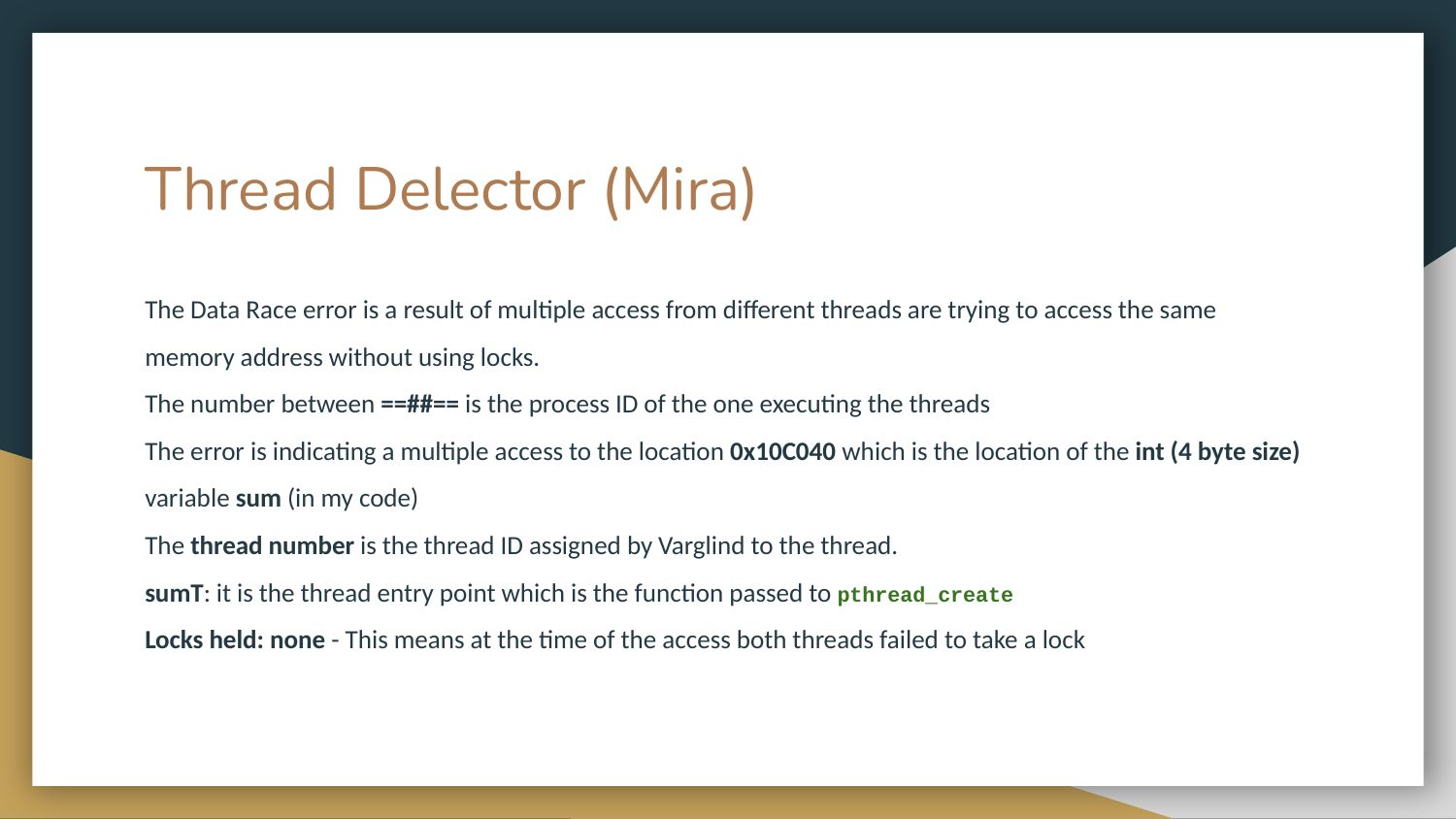

# Thread Delector (Mira)
The Data Race error is a result of multiple access from different threads are trying to access the same memory address without using locks.
The number between ==##== is the process ID of the one executing the threads
The error is indicating a multiple access to the location 0x10C040 which is the location of the int (4 byte size) variable sum (in my code)
The thread number is the thread ID assigned by Varglind to the thread.
sumT: it is the thread entry point which is the function passed to pthread_create
Locks held: none - This means at the time of the access both threads failed to take a lock